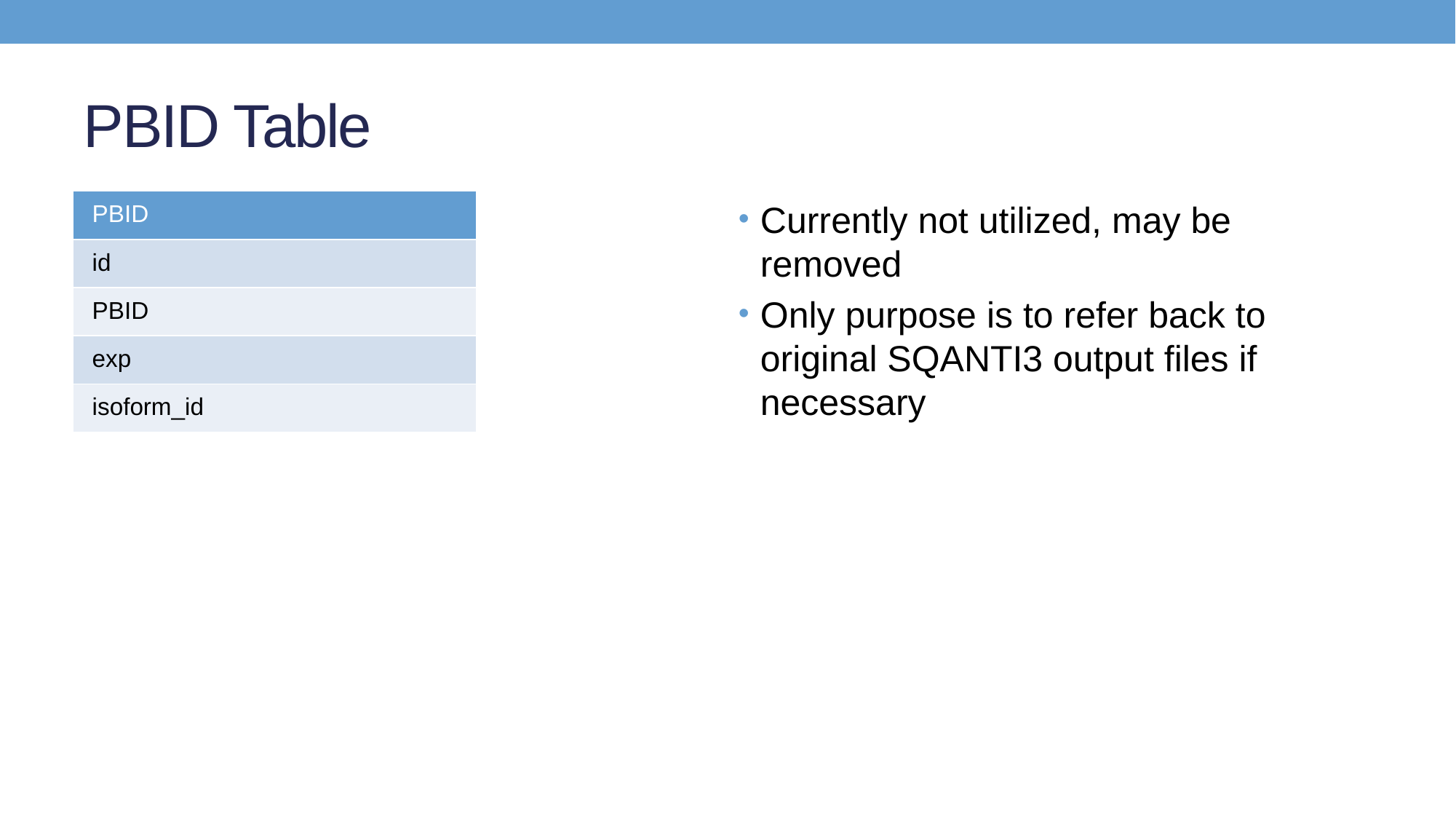

# PBID Table
| PBID |
| --- |
| id |
| PBID |
| exp |
| isoform\_id |
Currently not utilized, may be removed
Only purpose is to refer back to original SQANTI3 output files if necessary